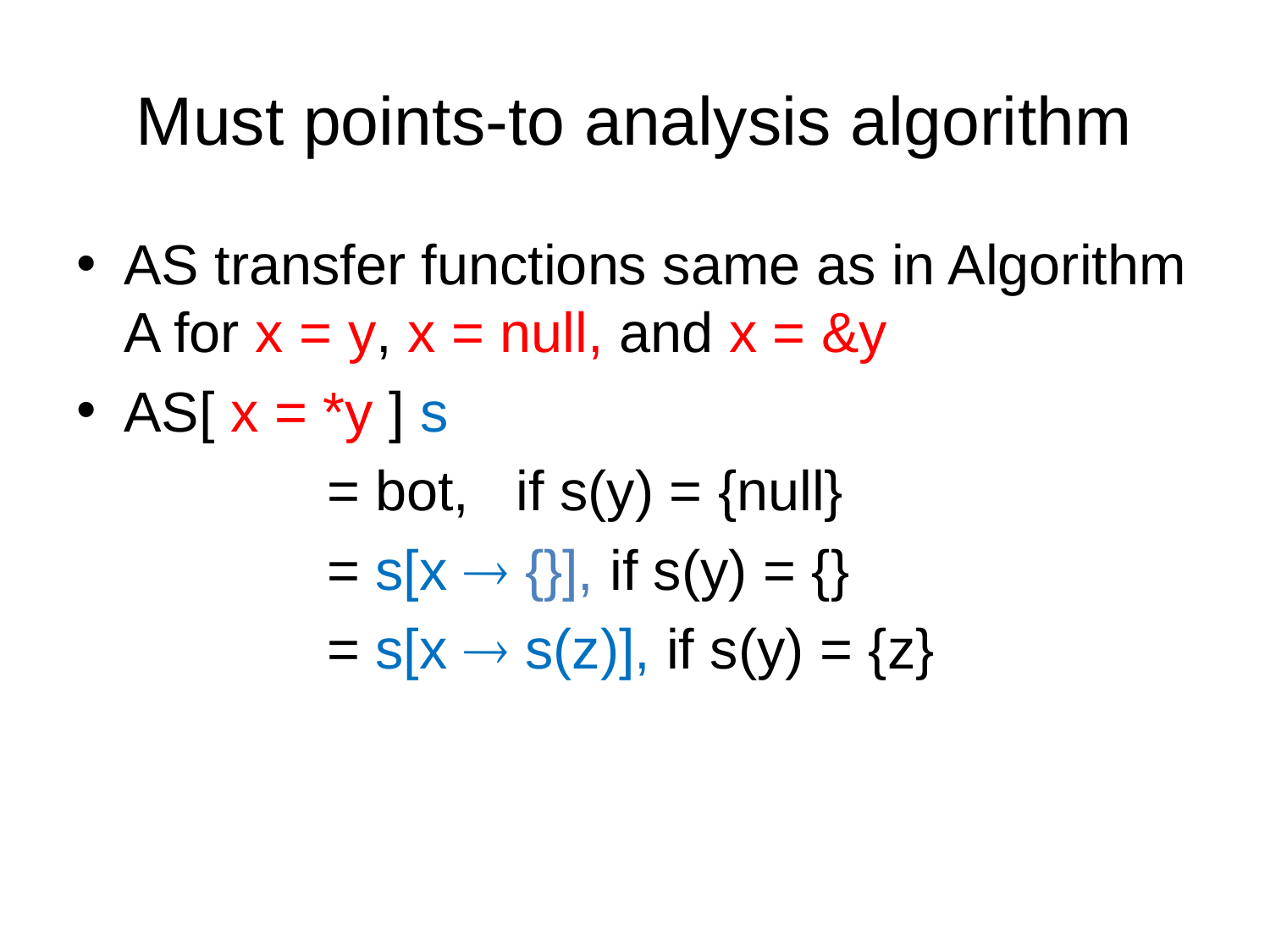

# Must points-to analysis algorithm
AS transfer functions same as in Algorithm A for x = y, x = null, and x = &y
AS[ x = *y ] s
                = bot,   if s(y) = {null}
                = s[x → {}], if s(y) = {}
                = s[x → s(z)], if s(y) = {z}